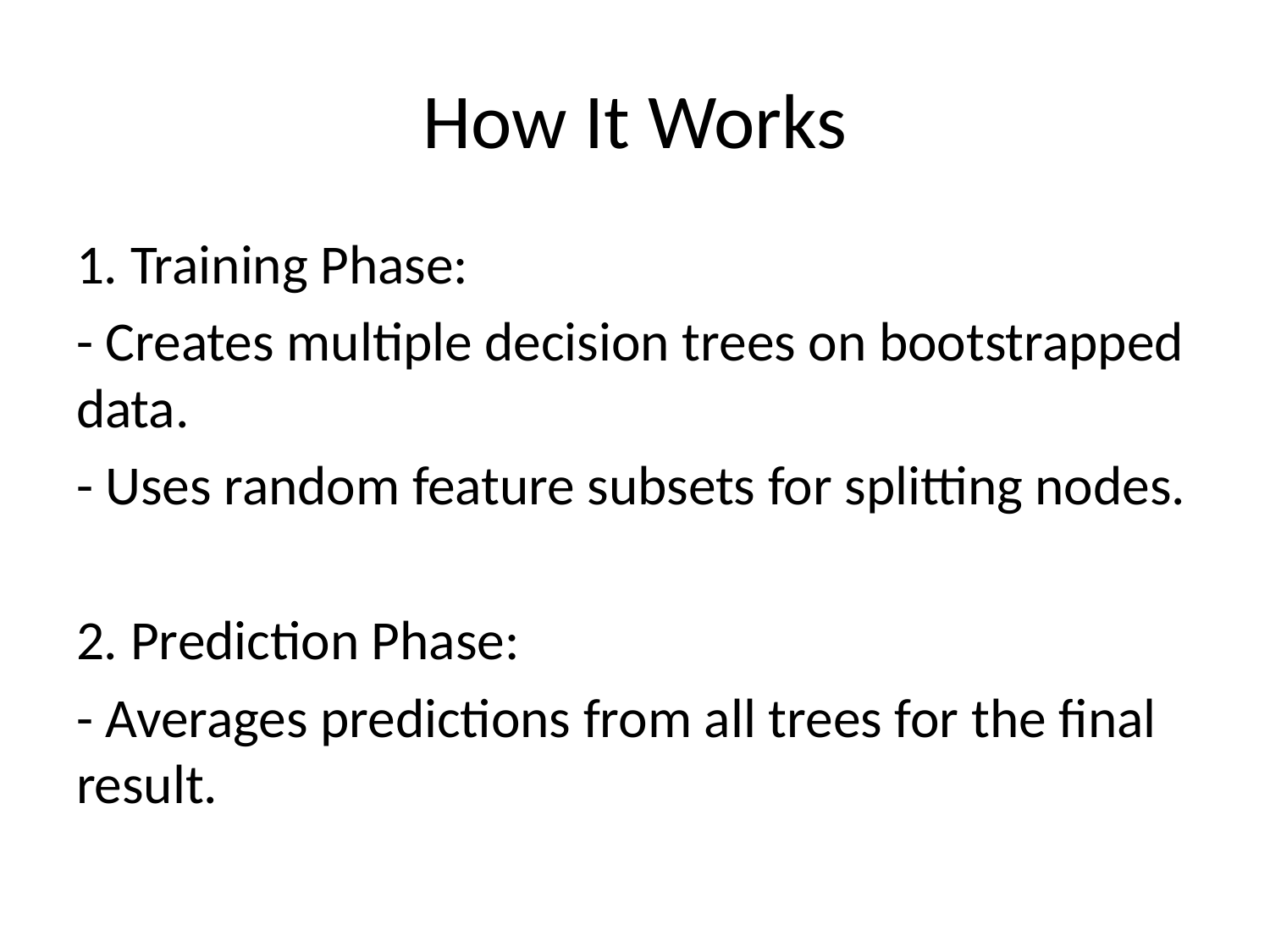

# How It Works
1. Training Phase:
- Creates multiple decision trees on bootstrapped data.
- Uses random feature subsets for splitting nodes.

2. Prediction Phase:
- Averages predictions from all trees for the final result.